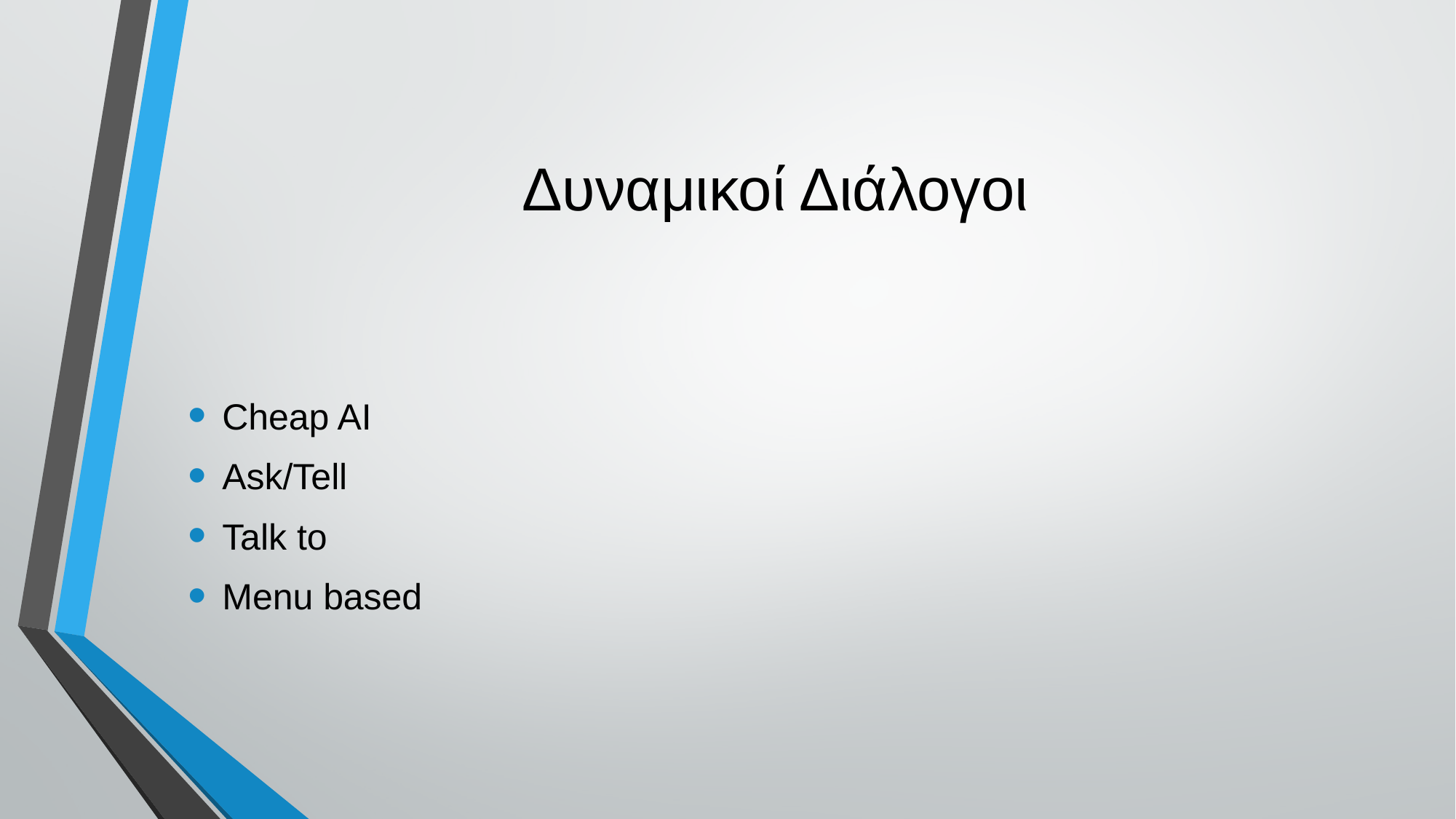

# Δυναμικοί Διάλογοι
Cheap AI
Ask/Tell
Talk to
Menu based